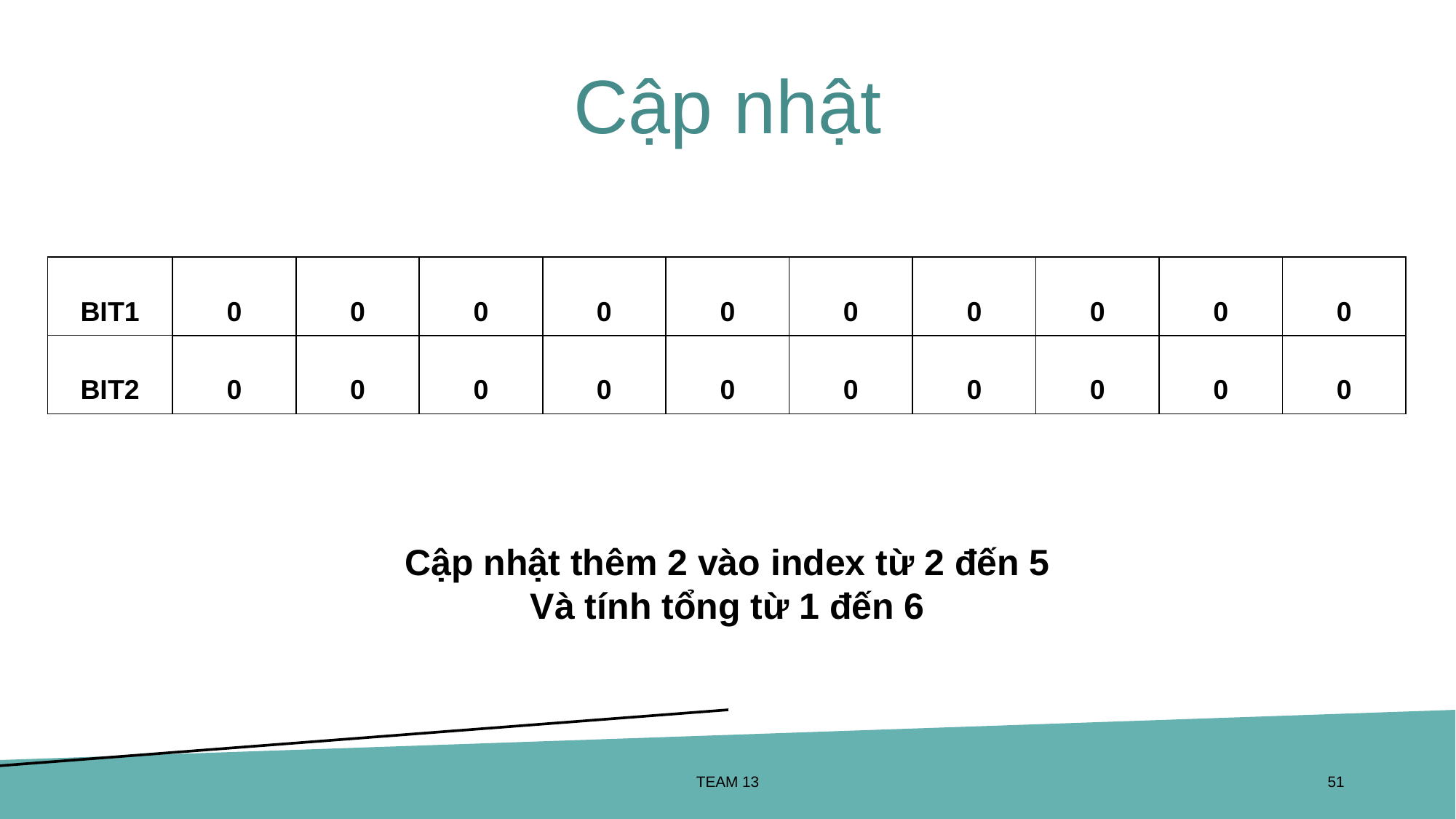

# Cập nhật
| BIT1 | 0 | 0 | 0 | 0 | 0 | 0 | 0 | 0 | 0 | 0 |
| --- | --- | --- | --- | --- | --- | --- | --- | --- | --- | --- |
| BIT2 | 0 | 0 | 0 | 0 | 0 | 0 | 0 | 0 | 0 | 0 |
Cập nhật thêm 2 vào index từ 2 đến 5
Và tính tổng từ 1 đến 6
TEAM 13
51